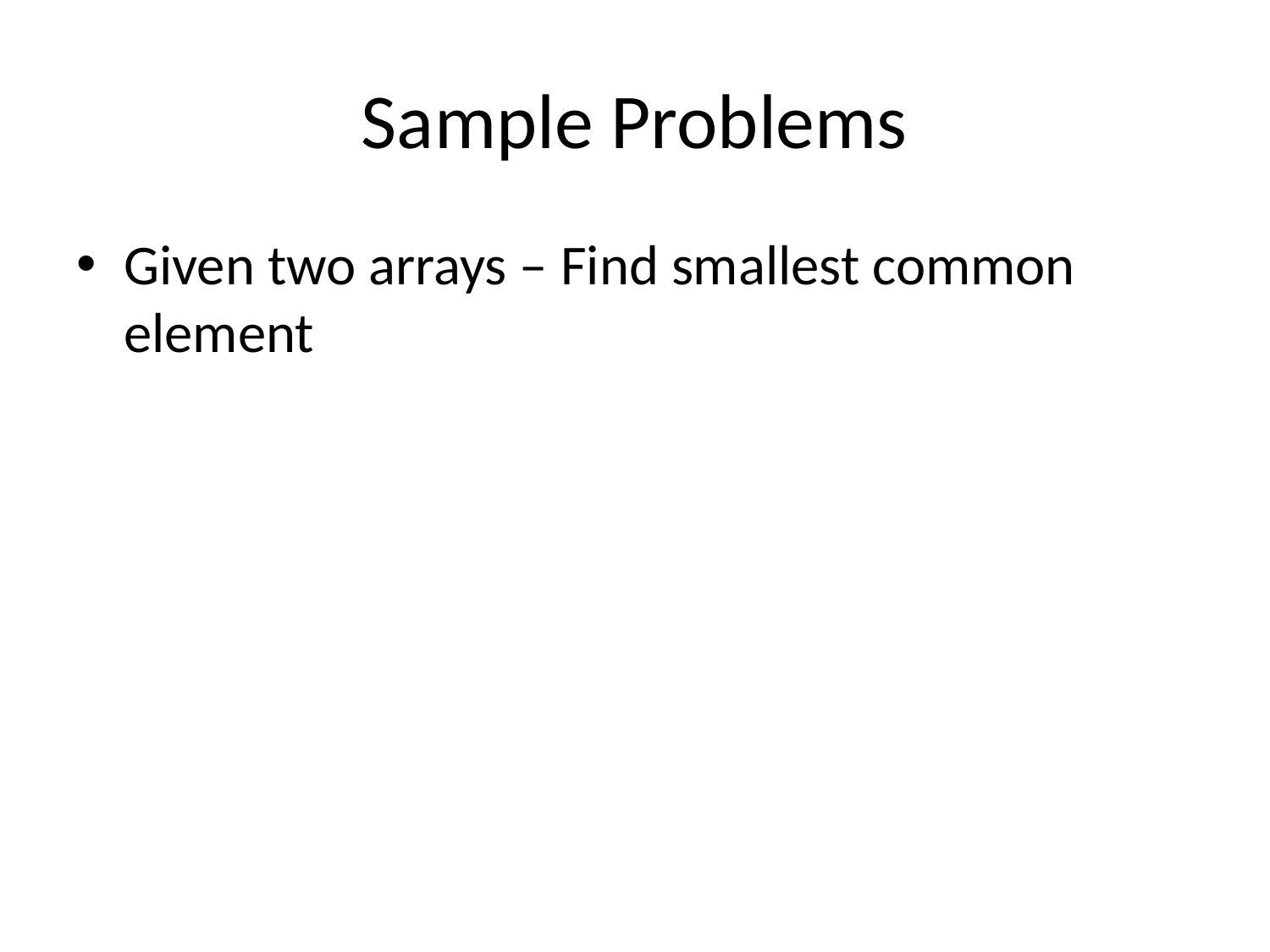

# Sample Problems
Given two arrays – Find smallest common element